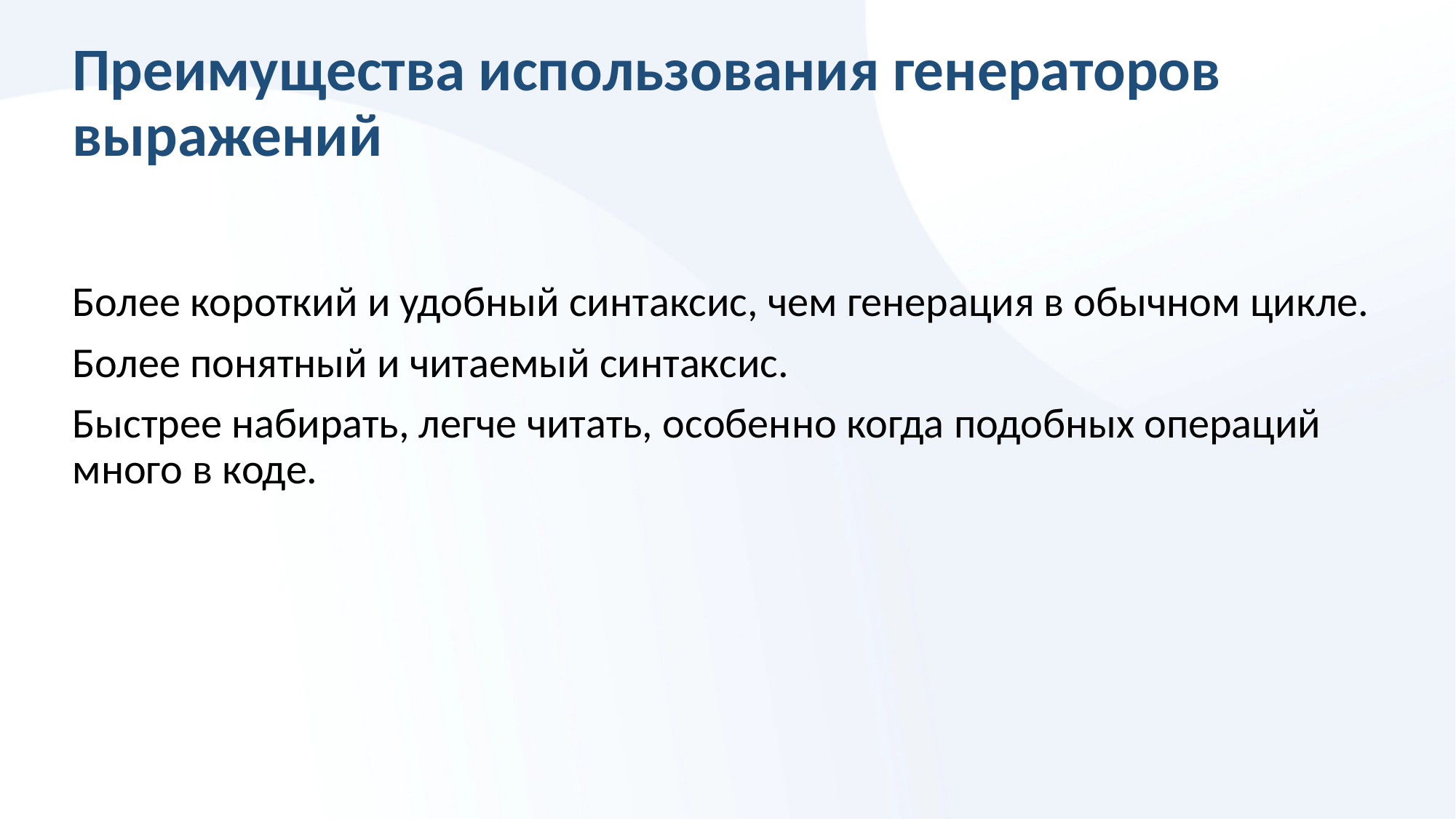

# Преимущества использования генераторов выражений

Более короткий и удобный синтаксис, чем генерация в обычном цикле.
Более понятный и читаемый синтаксис.
Быстрее набирать, легче читать, особенно когда подобных операций много в коде.